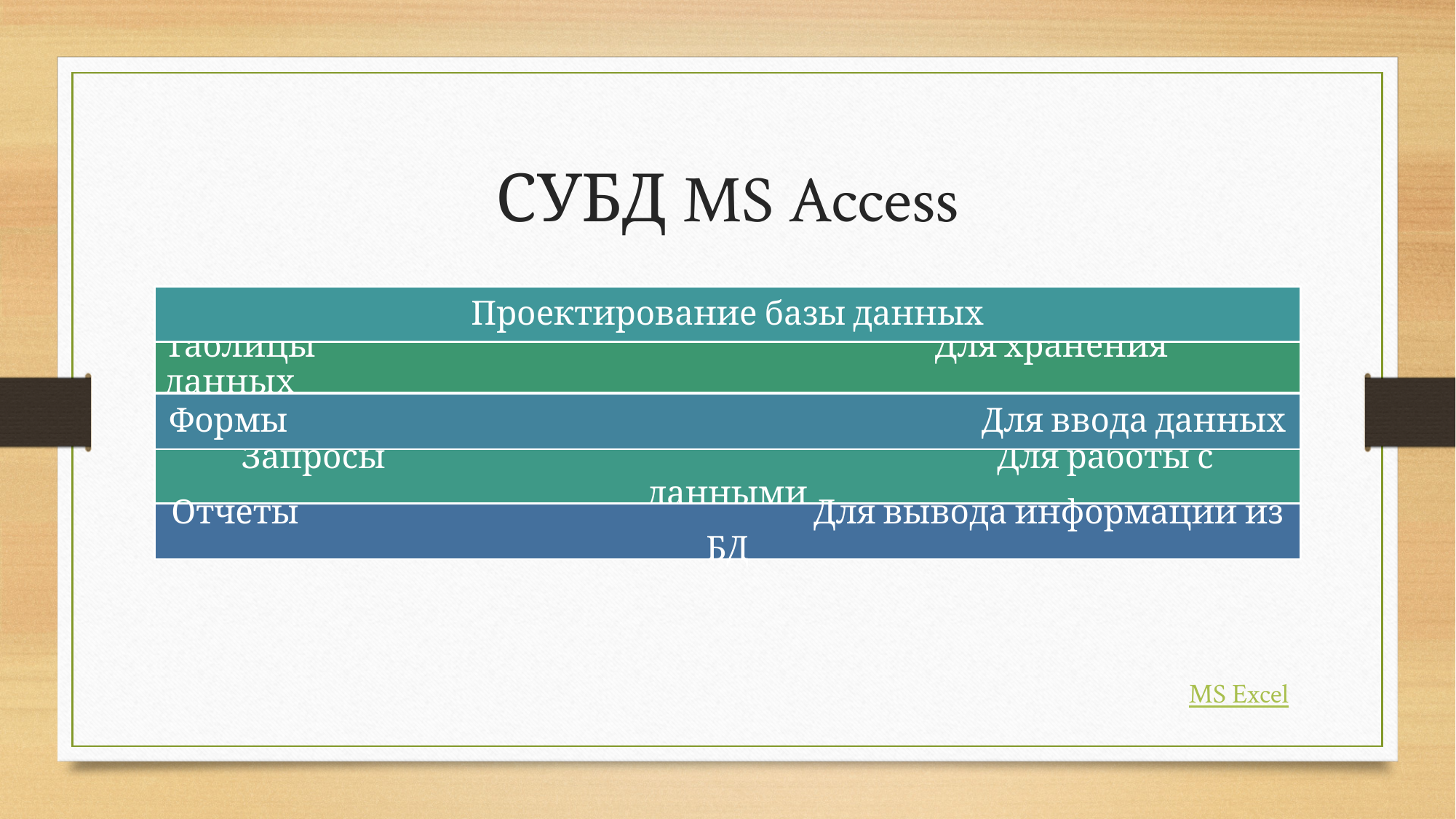

# СУБД MS Access
Таблицы                                                                                   Для хранения данных
Запросы                                                                                  Для работы с данными
Проектирование базы данных
Формы                                                                                             Для ввода данных
Отчеты                                                                     Для вывода информации из БД
MS Excel